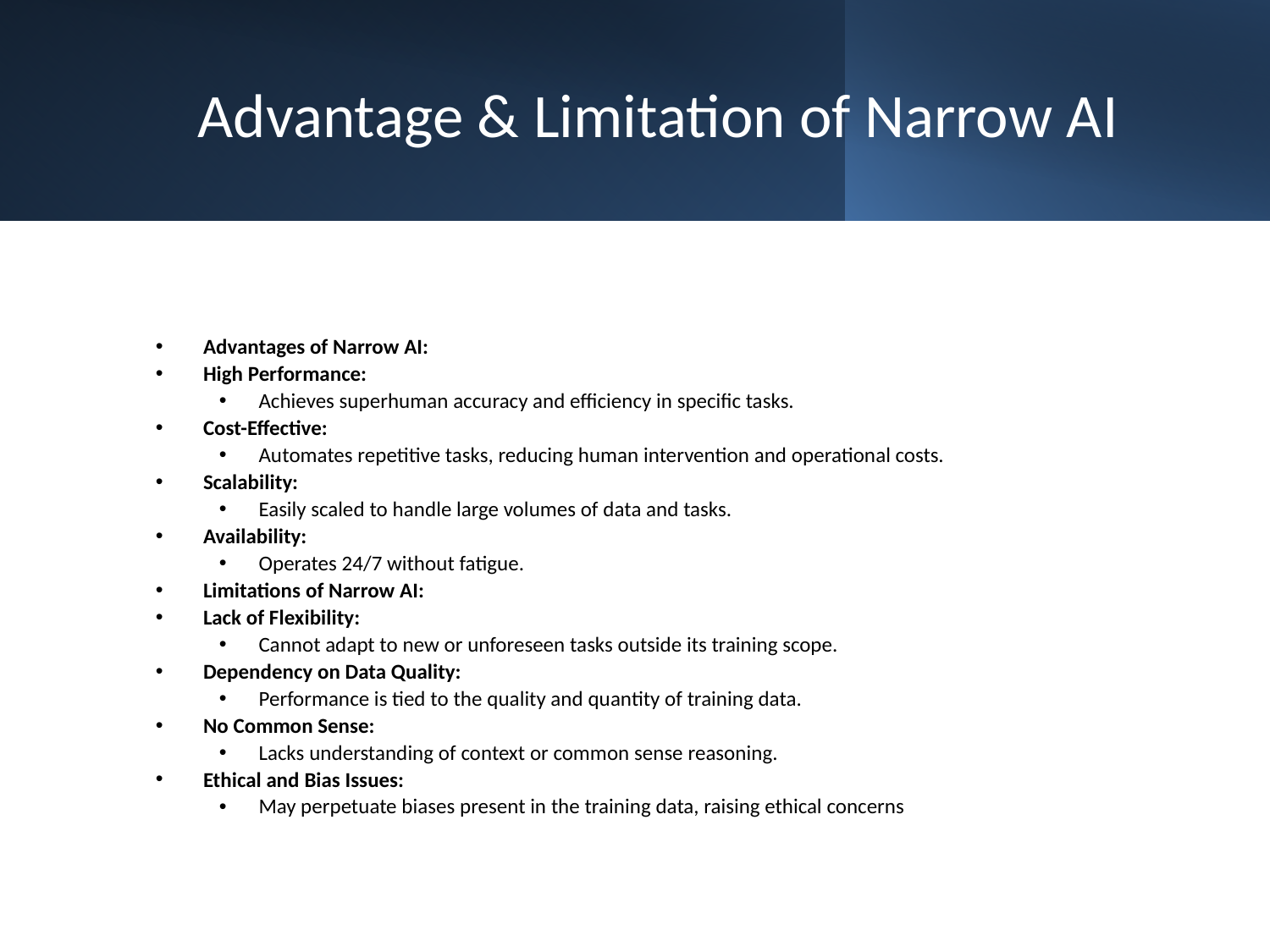

# Advantage & Limitation of Narrow AI
Advantages of Narrow AI:
High Performance:
Achieves superhuman accuracy and efficiency in specific tasks.
Cost-Effective:
Automates repetitive tasks, reducing human intervention and operational costs.
Scalability:
Easily scaled to handle large volumes of data and tasks.
Availability:
Operates 24/7 without fatigue.
Limitations of Narrow AI:
Lack of Flexibility:
Cannot adapt to new or unforeseen tasks outside its training scope.
Dependency on Data Quality:
Performance is tied to the quality and quantity of training data.
No Common Sense:
Lacks understanding of context or common sense reasoning.
Ethical and Bias Issues:
May perpetuate biases present in the training data, raising ethical concerns